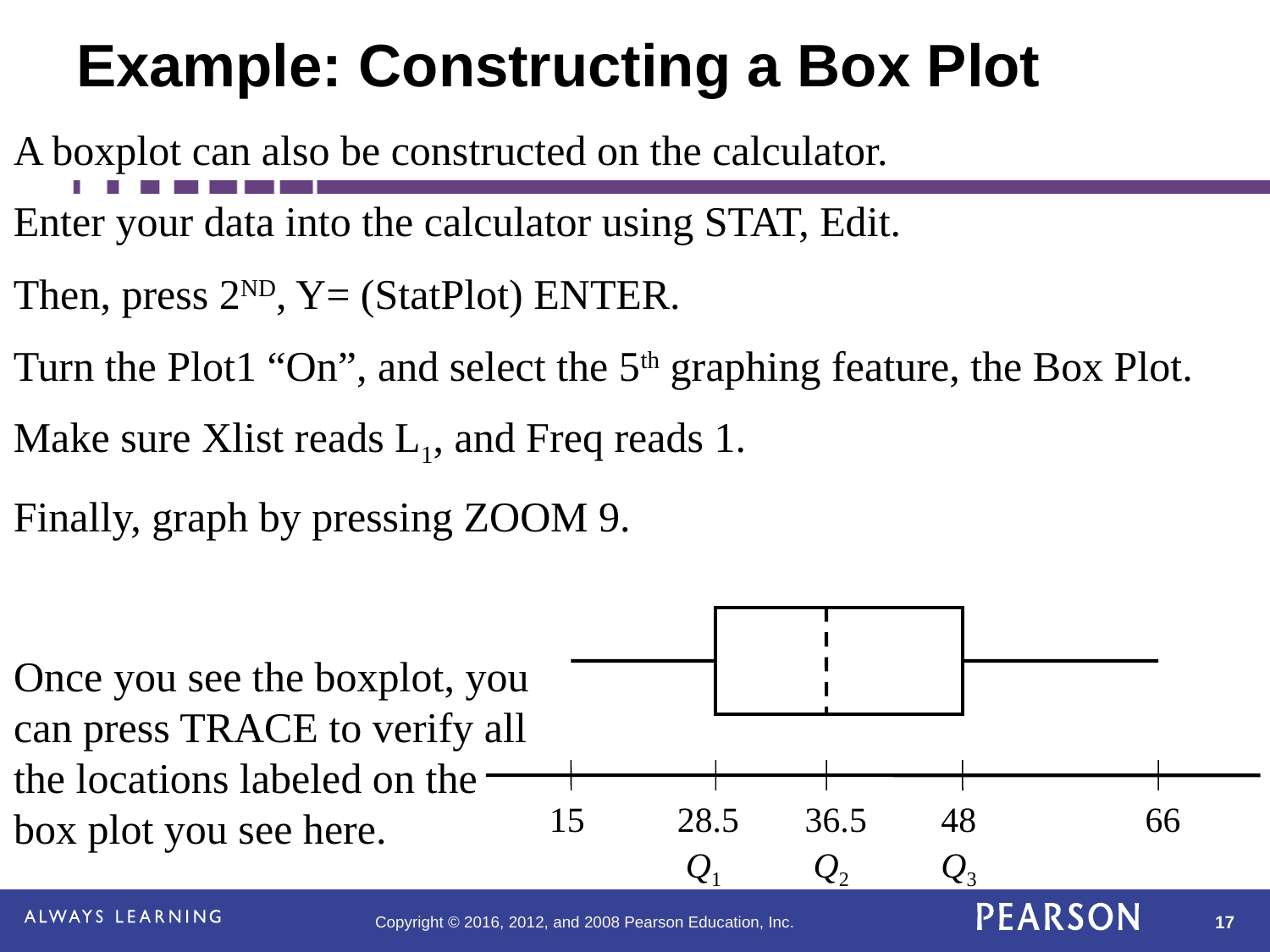

# Example: Constructing a Box Plot
A boxplot can also be constructed on the calculator.
Enter your data into the calculator using STAT, Edit.
Then, press 2ND, Y= (StatPlot) ENTER.
Turn the Plot1 “On”, and select the 5th graphing feature, the Box Plot.
Make sure Xlist reads L1, and Freq reads 1.
Finally, graph by pressing ZOOM 9.

15
28.5
36.5
48
66
Q1
Q2
Q3
Once you see the boxplot, you can press TRACE to verify all the locations labeled on the box plot you see here.